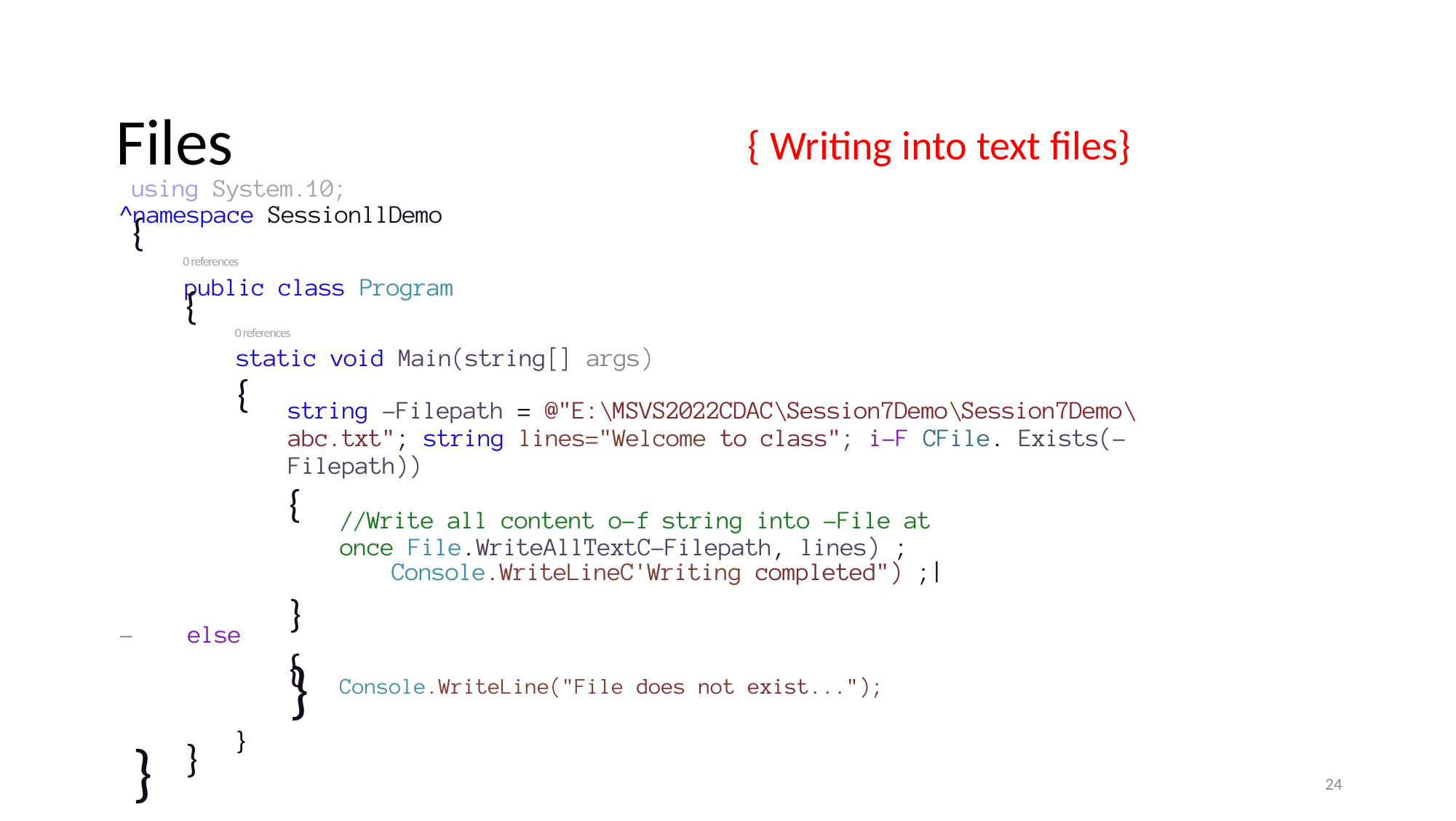

Files
{ Writing into text files}
using System.10;
^namespace SessionllDemo
{
0 references
public class Program
{
0 references
static void Main(string[] args)
{
string -Filepath = @"E:\MSVS2022CDAC\Session7Demo\Session7Demo\abc.txt"; string lines="Welcome to class"; i-F CFile. Exists(-Filepath))
{
//Write all content o-f string into -File at once File.WriteAllTextC-Filepath, lines) ;
Console.WriteLineC'Writing completed") ;|
}
-    else
{
Console.WriteLine("File does not exist...");
}
}
}
24
}